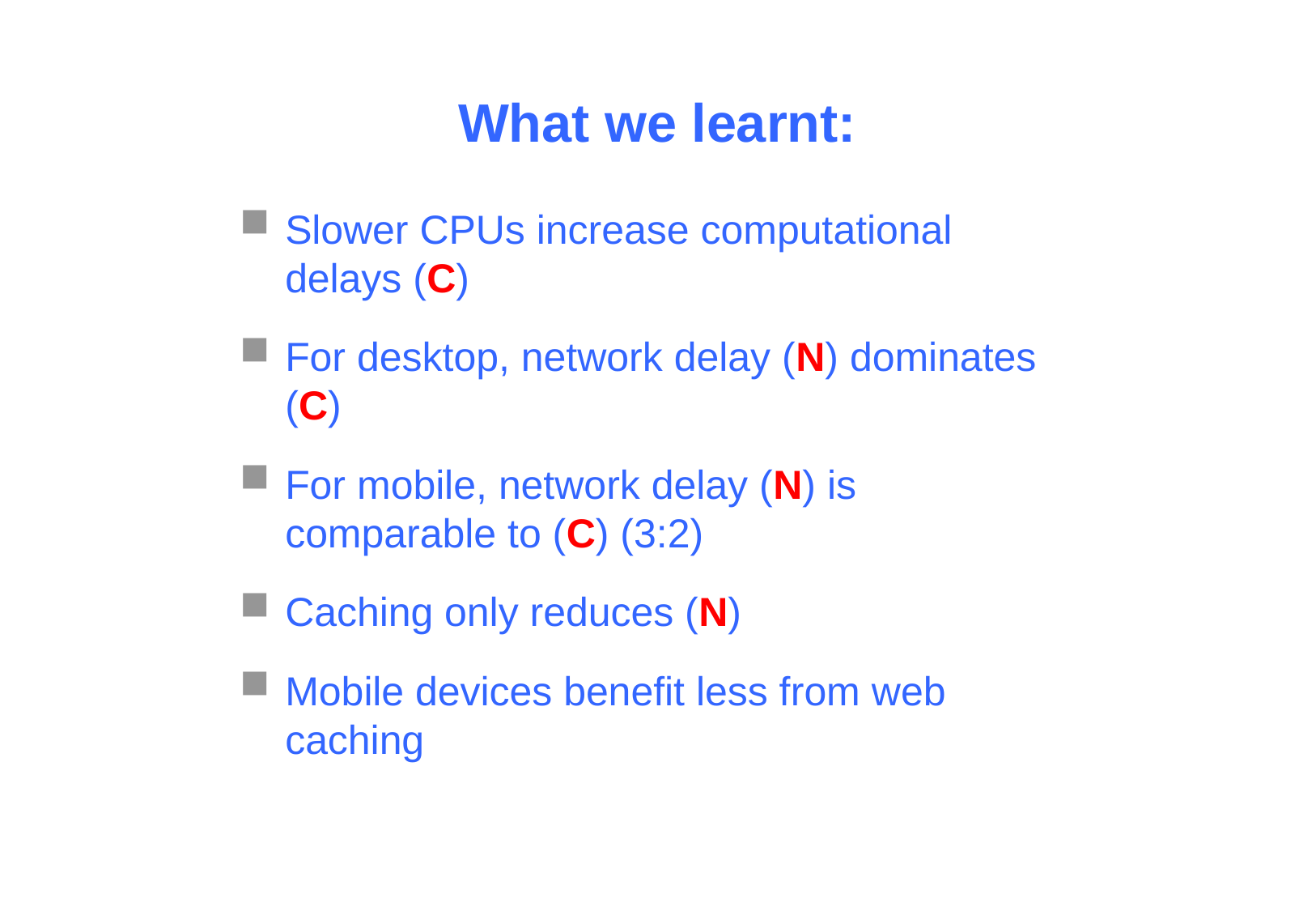

# What we learnt:
Slower CPUs increase computational
delays (C)
For desktop, network delay (N) dominates (C)
For mobile, network delay (N) is
comparable to (C) (3:2)
Caching only reduces (N)
Mobile devices benefit less from web
caching